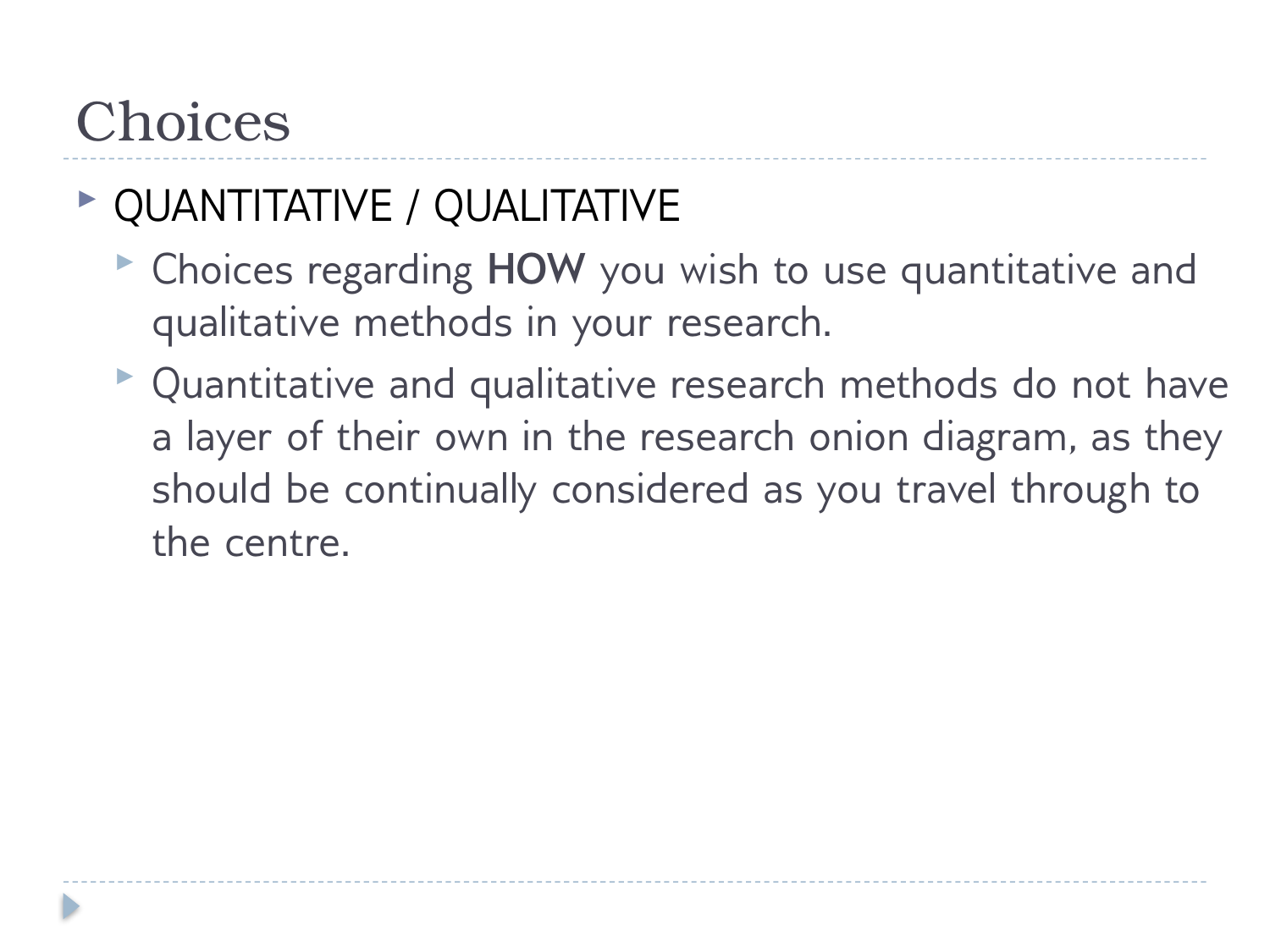

# Choices
QUANTITATIVE / QUALITATIVE
Choices regarding HOW you wish to use quantitative and qualitative methods in your research.
Quantitative and qualitative research methods do not have a layer of their own in the research onion diagram, as they should be continually considered as you travel through to the centre.